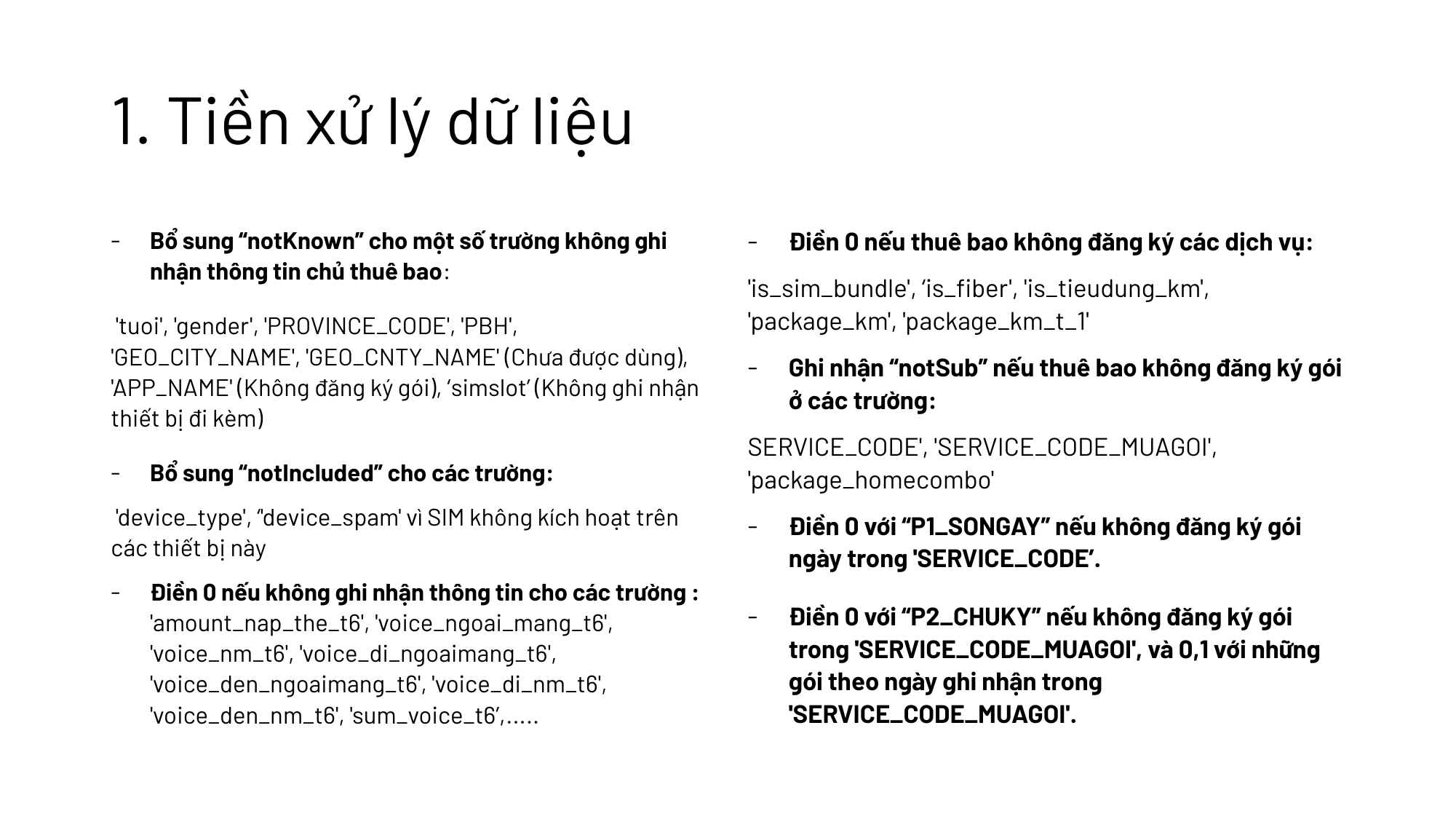

# 1. Tiền xử lý dữ liệu
Bổ sung “notKnown” cho một số trường không ghi nhận thông tin chủ thuê bao:
 'tuoi', 'gender', 'PROVINCE_CODE', 'PBH', 'GEO_CITY_NAME', 'GEO_CNTY_NAME' (Chưa được dùng), 'APP_NAME' (Không đăng ký gói), ‘simslot’ (Không ghi nhận thiết bị đi kèm)
Bổ sung “notIncluded” cho các trường:
 'device_type', ‘'device_spam' vì SIM không kích hoạt trên các thiết bị này
Điền 0 nếu không ghi nhận thông tin cho các trường : 'amount_nap_the_t6', 'voice_ngoai_mang_t6', 'voice_nm_t6', 'voice_di_ngoaimang_t6', 'voice_den_ngoaimang_t6', 'voice_di_nm_t6', 'voice_den_nm_t6', 'sum_voice_t6’,.....

Điền 0 nếu thuê bao không đăng ký các dịch vụ:
'is_sim_bundle', ‘is_fiber', 'is_tieudung_km', 'package_km', 'package_km_t_1'
Ghi nhận “notSub” nếu thuê bao không đăng ký gói ở các trường:
SERVICE_CODE', 'SERVICE_CODE_MUAGOI', 'package_homecombo'
Điền 0 với “P1_SONGAY” nếu không đăng ký gói ngày trong 'SERVICE_CODE’.
Điền 0 với “P2_CHUKY” nếu không đăng ký gói trong 'SERVICE_CODE_MUAGOI', và 0,1 với những gói theo ngày ghi nhận trong 'SERVICE_CODE_MUAGOI'.